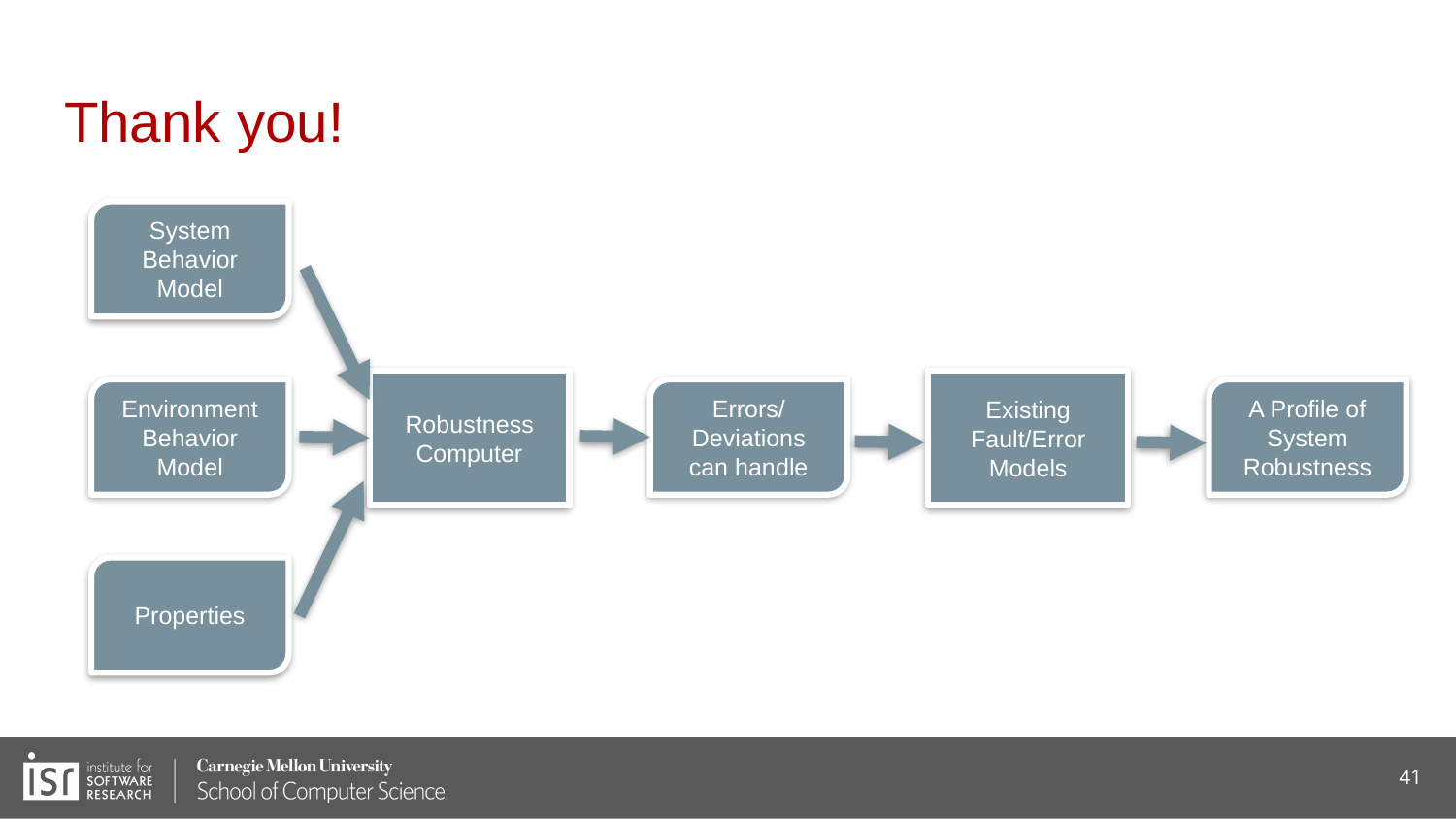

# Thank you!
System Behavior Model
Robustness Computer
Existing Fault/Error Models
Environment Behavior Model
Errors/ Deviations can handle
A Profile of System Robustness
Properties
41